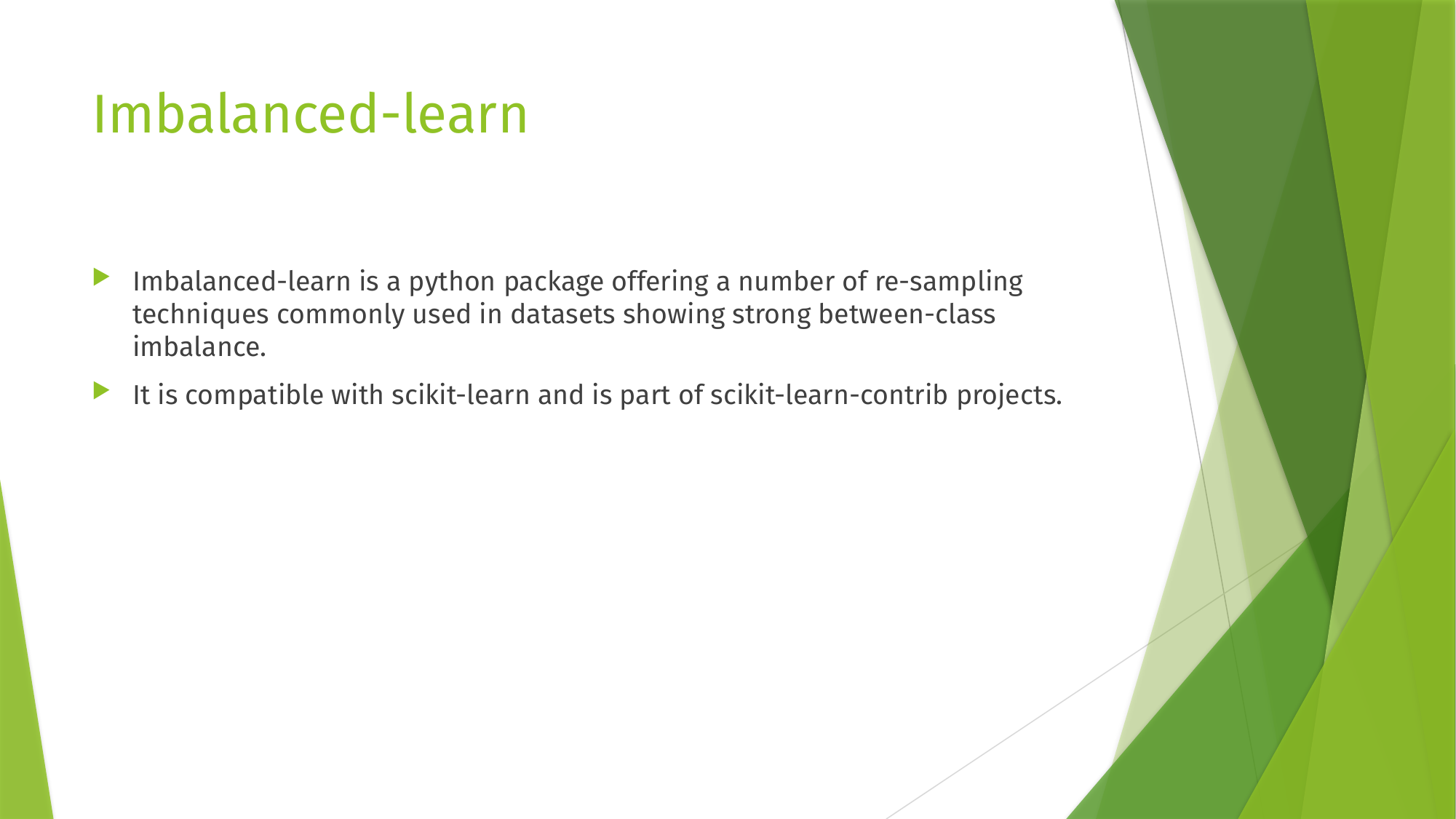

# Imbalanced-learn
Imbalanced-learn is a python package offering a number of re-sampling techniques commonly used in datasets showing strong between-class imbalance.
It is compatible with scikit-learn and is part of scikit-learn-contrib projects.